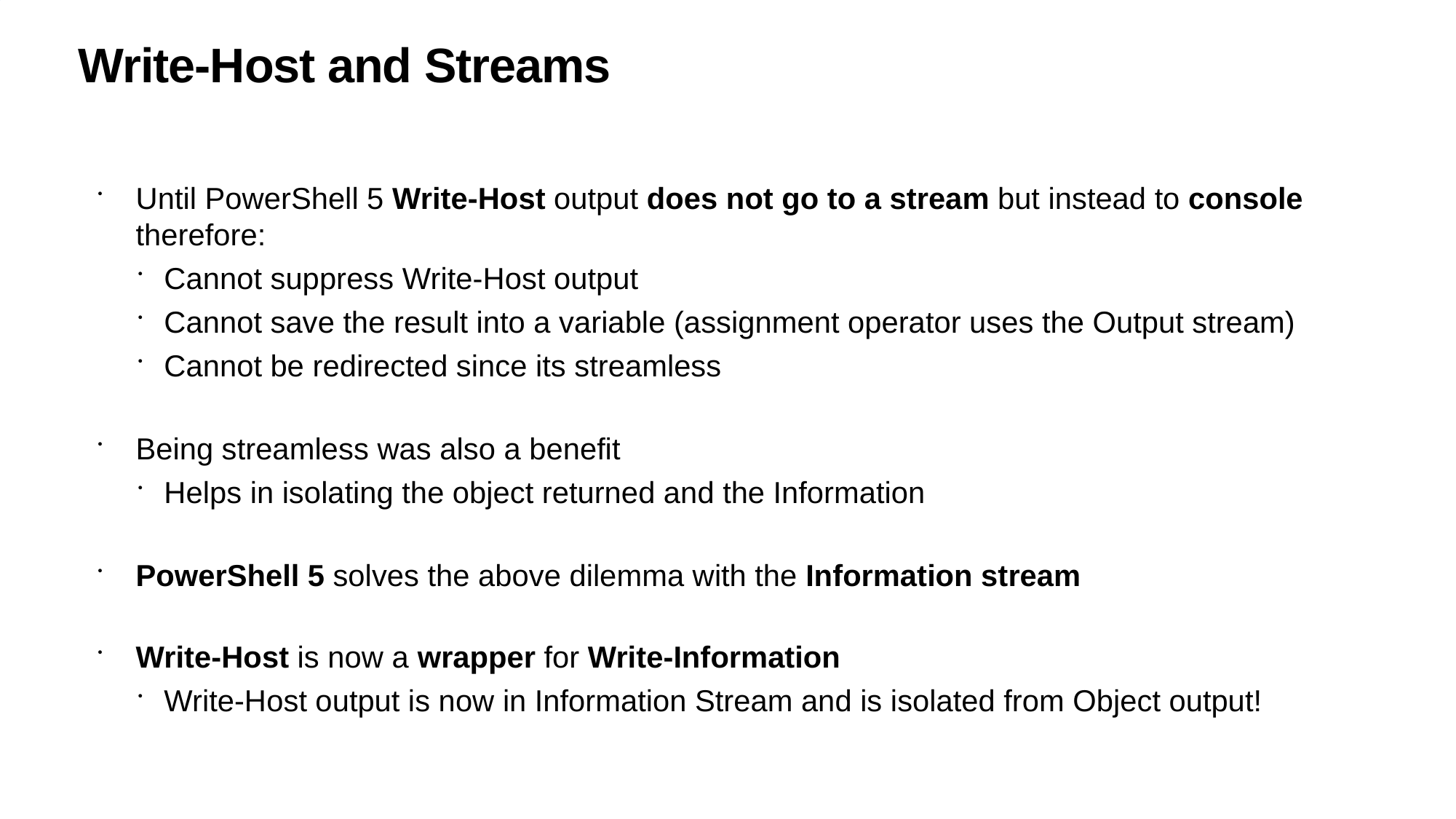

# Write-Host and Streams
Until PowerShell 5 Write-Host output does not go to a stream but instead to console therefore:
Cannot suppress Write-Host output
Cannot save the result into a variable (assignment operator uses the Output stream)
Cannot be redirected since its streamless
Being streamless was also a benefit
Helps in isolating the object returned and the Information
PowerShell 5 solves the above dilemma with the Information stream
Write-Host is now a wrapper for Write-Information
Write-Host output is now in Information Stream and is isolated from Object output!